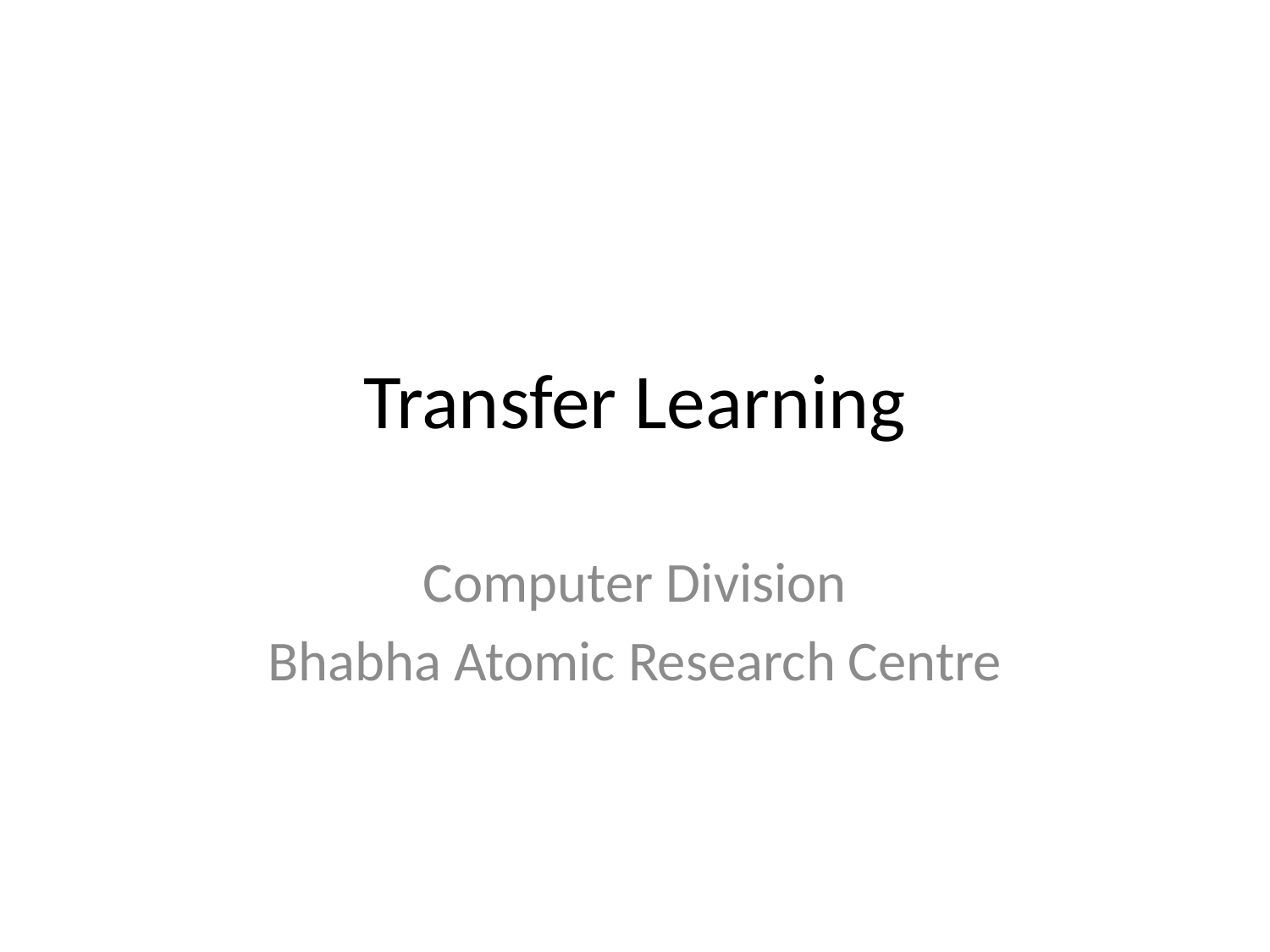

# Transfer Learning
Computer Division
Bhabha Atomic Research Centre